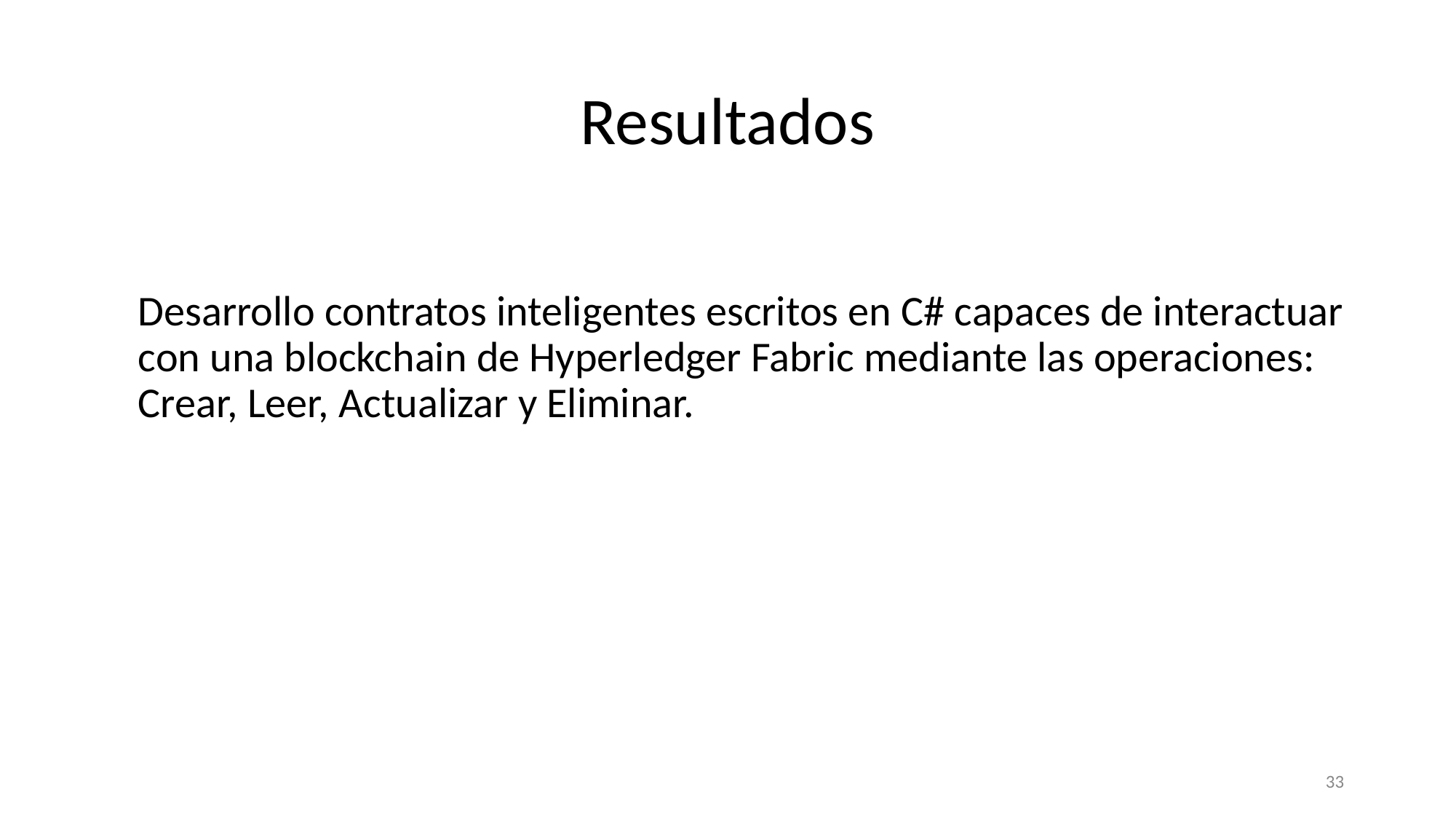

# Resultados

Desarrollo contratos inteligentes escritos en C# capaces de interactuar con una blockchain de Hyperledger Fabric mediante las operaciones: Crear, Leer, Actualizar y Eliminar.

33